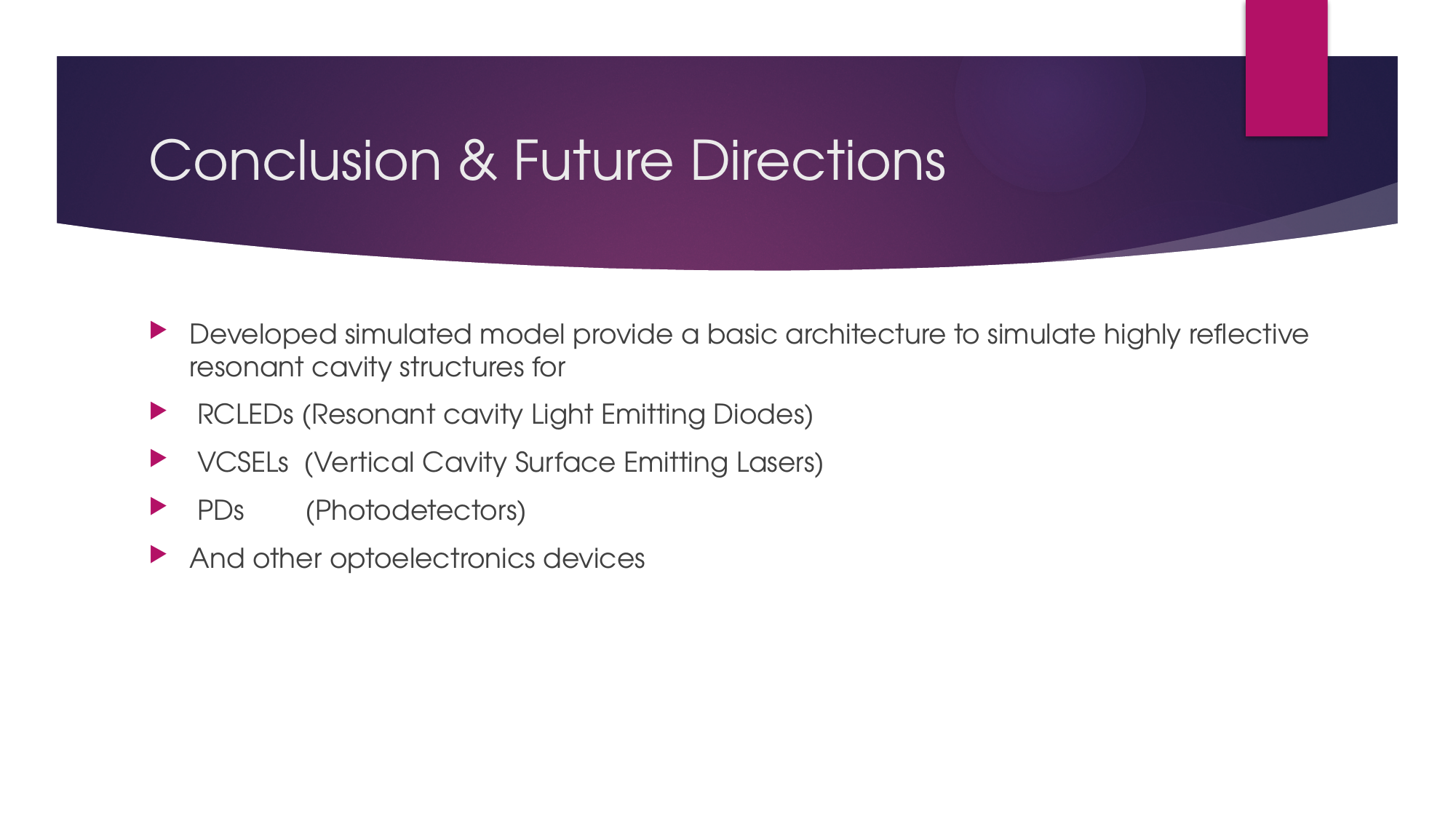

# Conclusion & Future Directions
Developed simulated model provide a basic architecture to simulate highly reflective resonant cavity structures for
 RCLEDs (Resonant cavity Light Emitting Diodes)
 VCSELs  (Vertical Cavity Surface Emitting Lasers)
 PDs        (Photodetectors)
And other optoelectronics devices